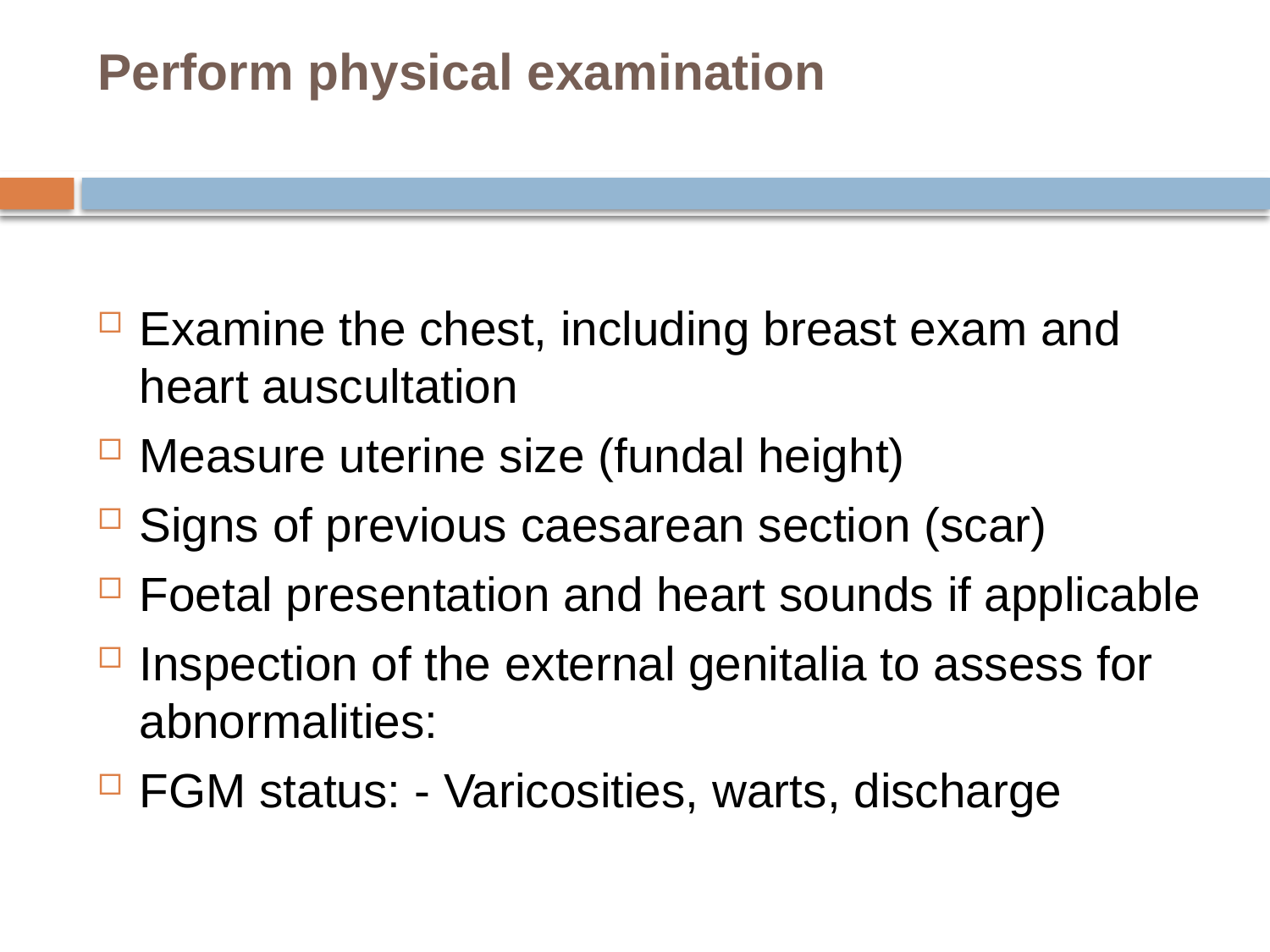

# Perform physical examination

Examine the chest, including breast exam and heart auscultation
Measure uterine size (fundal height)
Signs of previous caesarean section (scar)
Foetal presentation and heart sounds if applicable
Inspection of the external genitalia to assess for abnormalities:
FGM status: - Varicosities, warts, discharge